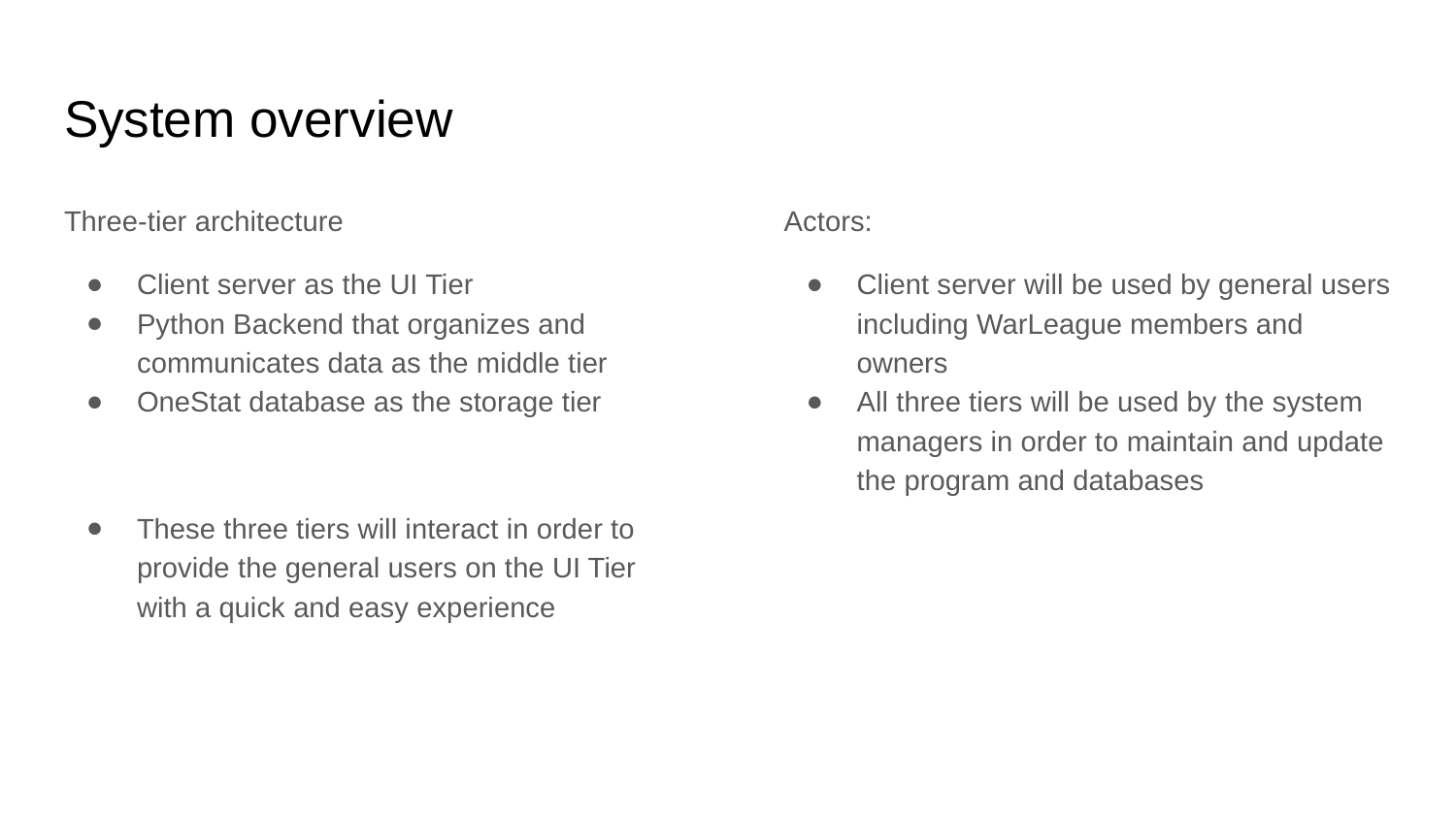

# System overview
Three-tier architecture
Client server as the UI Tier
Python Backend that organizes and communicates data as the middle tier
OneStat database as the storage tier

These three tiers will interact in order to provide the general users on the UI Tier with a quick and easy experience
Actors:
Client server will be used by general users including WarLeague members and owners
All three tiers will be used by the system managers in order to maintain and update the program and databases